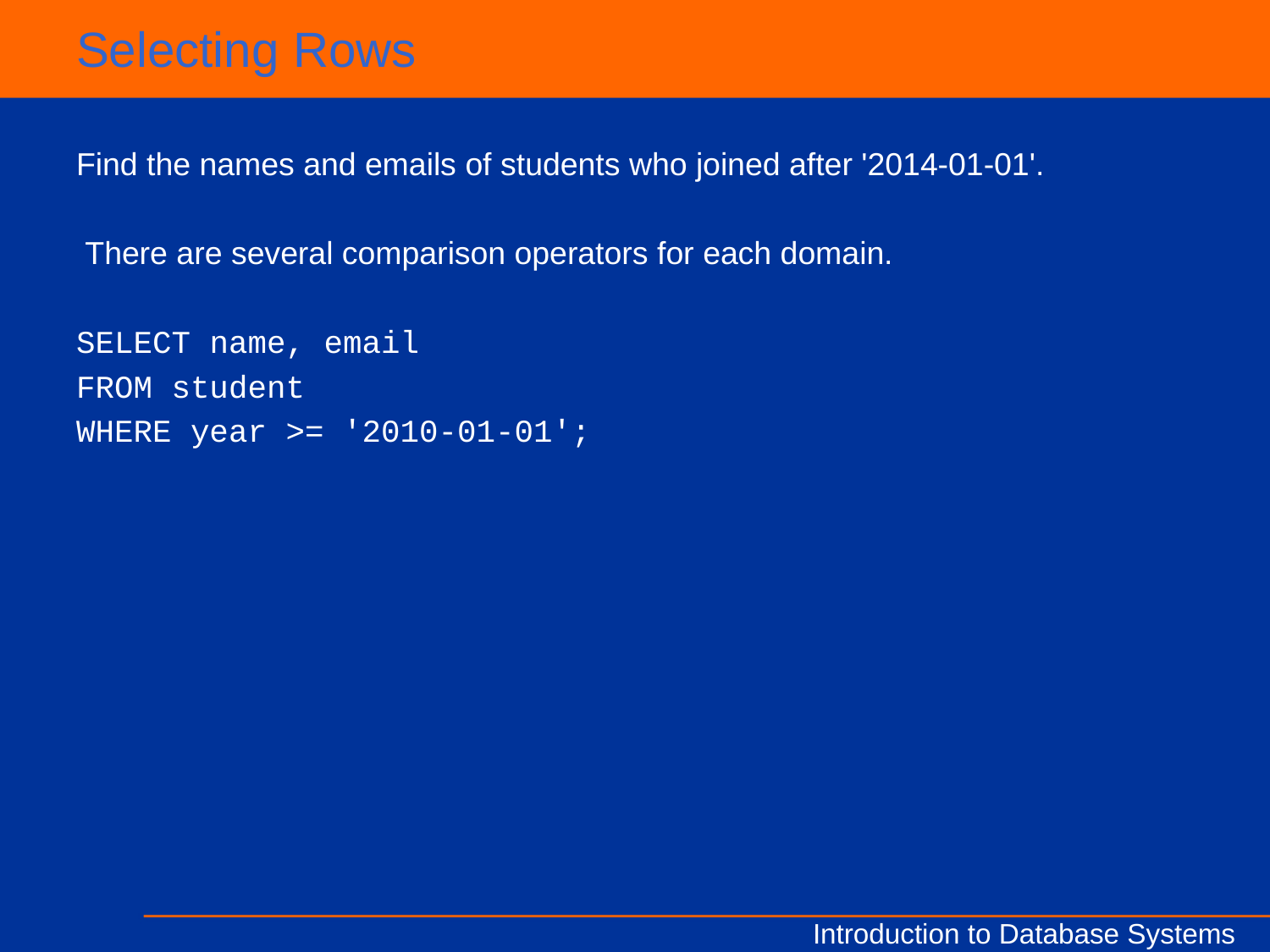

# Selecting Rows
Find the names and emails of students who joined after '2014-01-01'.

 There are several comparison operators for each domain.

SELECT name, email
FROM student
WHERE year >= '2010-01-01';

Introduction to Database Systems